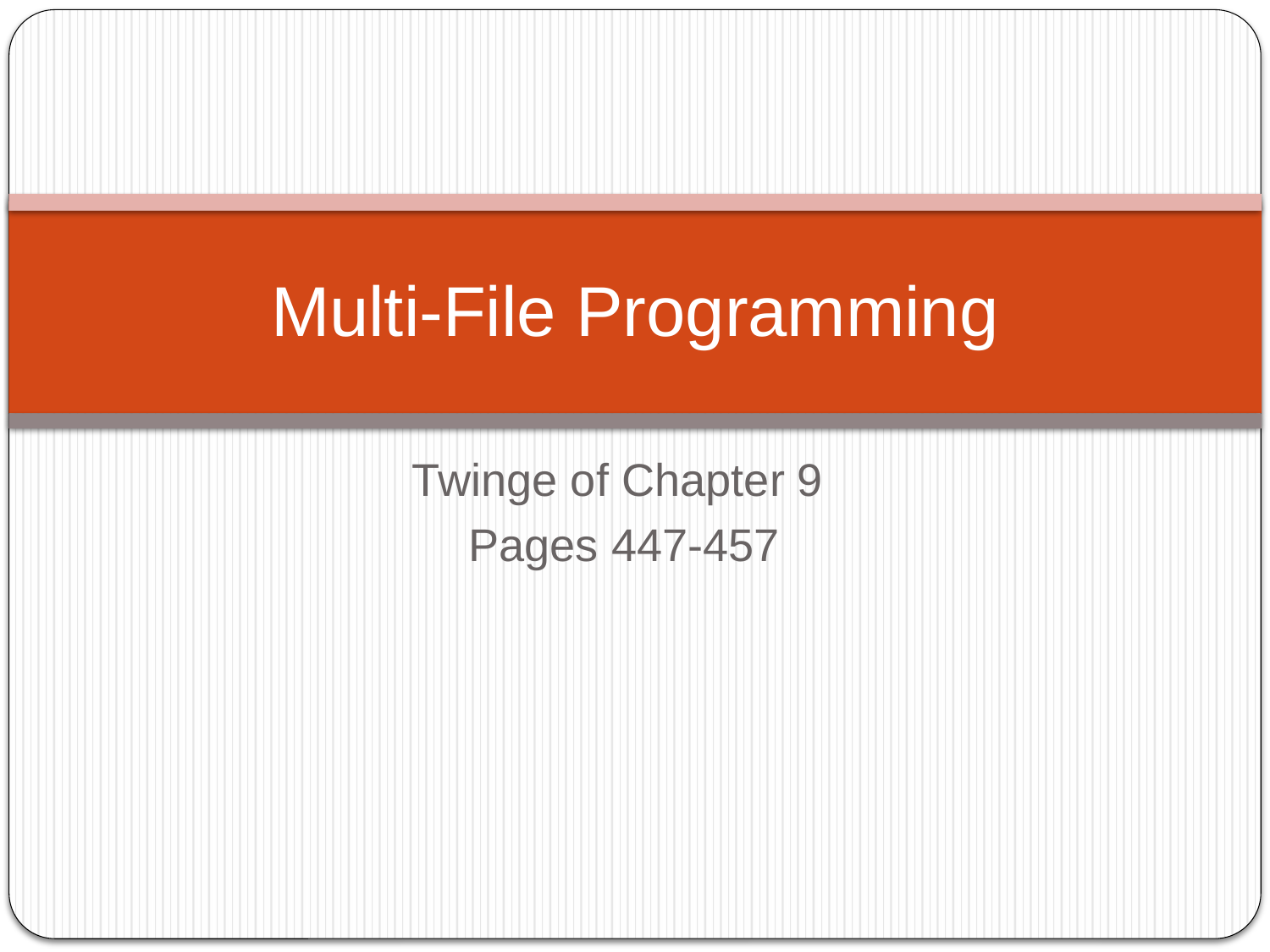

# Multi-File Programming
Twinge of Chapter 9
Pages 447-457